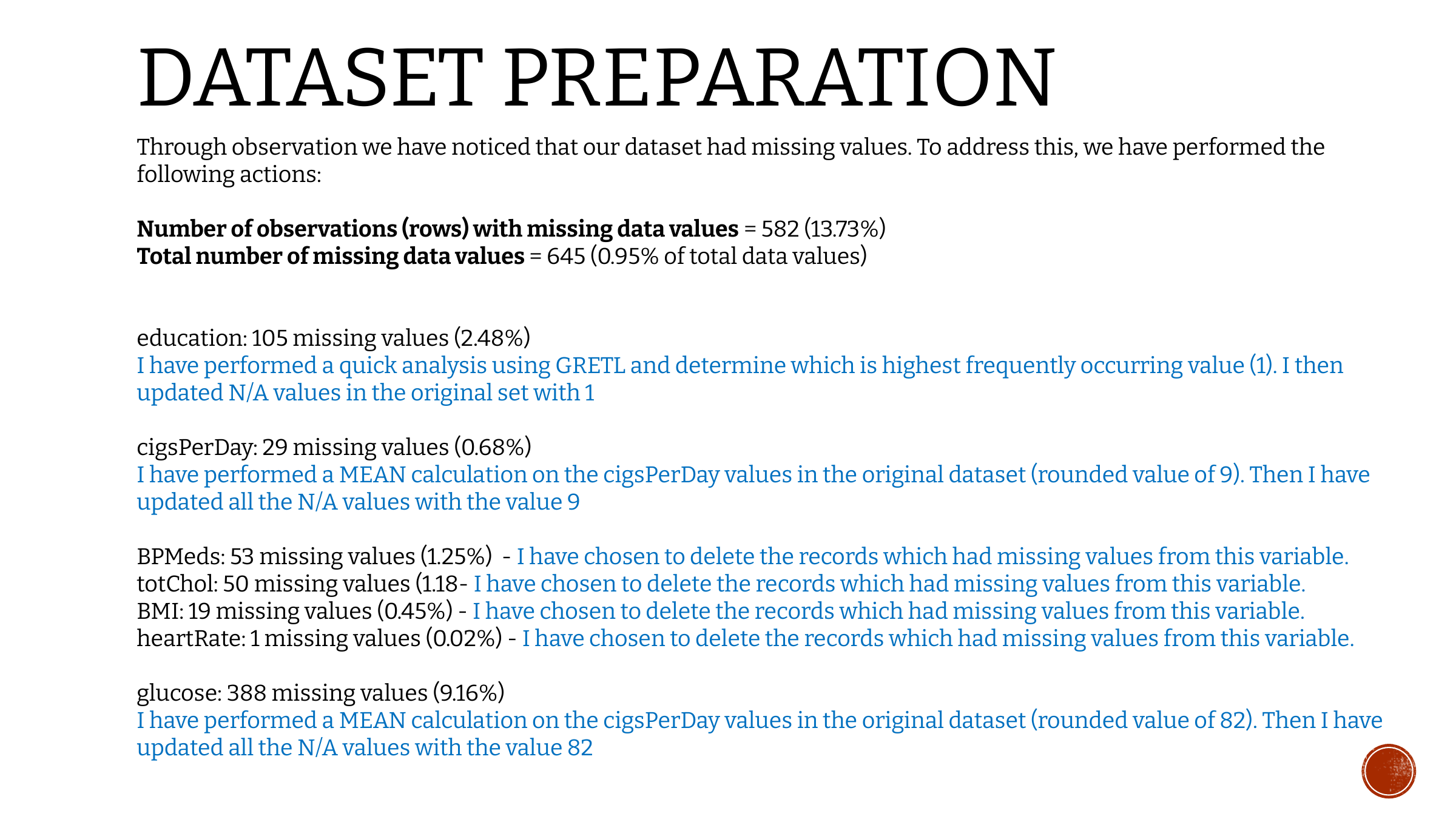

# Dataset Preparation
Through observation we have noticed that our dataset had missing values. To address this, we have performed the following actions:

Number of observations (rows) with missing data values = 582 (13.73%)
Total number of missing data values = 645 (0.95% of total data values)
education: 105 missing values (2.48%)
I have performed a quick analysis using GRETL and determine which is highest frequently occurring value (1). I then updated N/A values in the original set with 1

cigsPerDay: 29 missing values (0.68%)
I have performed a MEAN calculation on the cigsPerDay values in the original dataset (rounded value of 9). Then I have updated all the N/A values with the value 9

BPMeds: 53 missing values (1.25%)  - I have chosen to delete the records which had missing values from this variable.
totChol: 50 missing values (1.18- I have chosen to delete the records which had missing values from this variable.
BMI: 19 missing values (0.45%) - I have chosen to delete the records which had missing values from this variable. heartRate: 1 missing values (0.02%) - I have chosen to delete the records which had missing values from this variable.
glucose: 388 missing values (9.16%)
I have performed a MEAN calculation on the cigsPerDay values in the original dataset (rounded value of 82). Then I have updated all the N/A values with the value 82